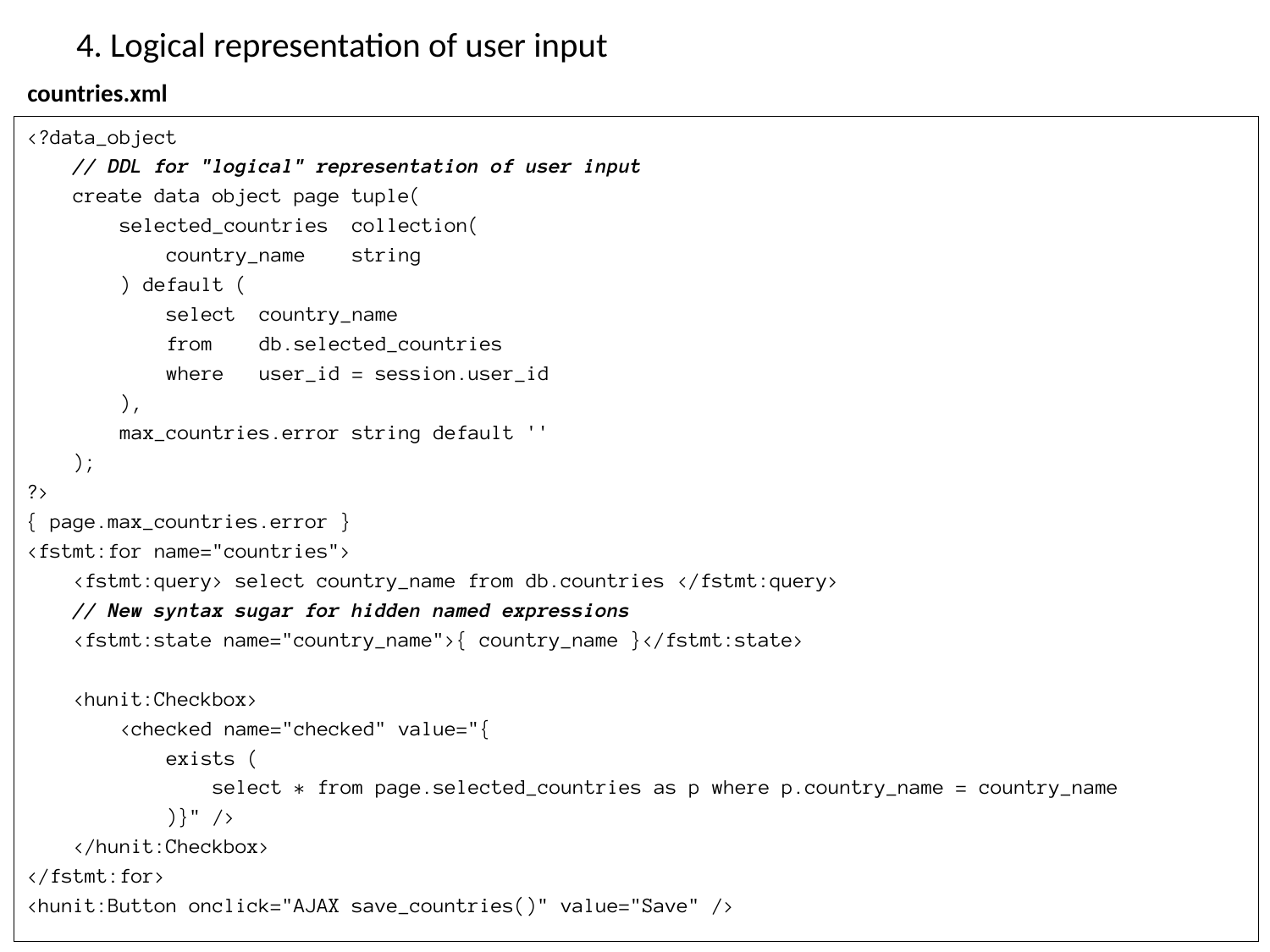

# 4. Logical representation of user input
countries.xml
<?data_object
    // DDL for "logical" representation of user input
    create data object page tuple(
        selected_countries  collection(
            country_name    string
        ) default (
            select  country_name
            from    db.selected_countries
            where   user_id = session.user_id
        ),
        max_countries.error string default ''
    );
?>
{ page.max_countries.error }
<fstmt:for name="countries">
    <fstmt:query> select country_name from db.countries </fstmt:query>
    // New syntax sugar for hidden named expressions
    <fstmt:state name="country_name">{ country_name }</fstmt:state>

    <hunit:Checkbox>
        <checked name="checked" value="{
            exists (
                select * from page.selected_countries as p where p.country_name = country_name
            )}" />
    </hunit:Checkbox>
</fstmt:for>
<hunit:Button onclick="AJAX save_countries()" value="Save" />